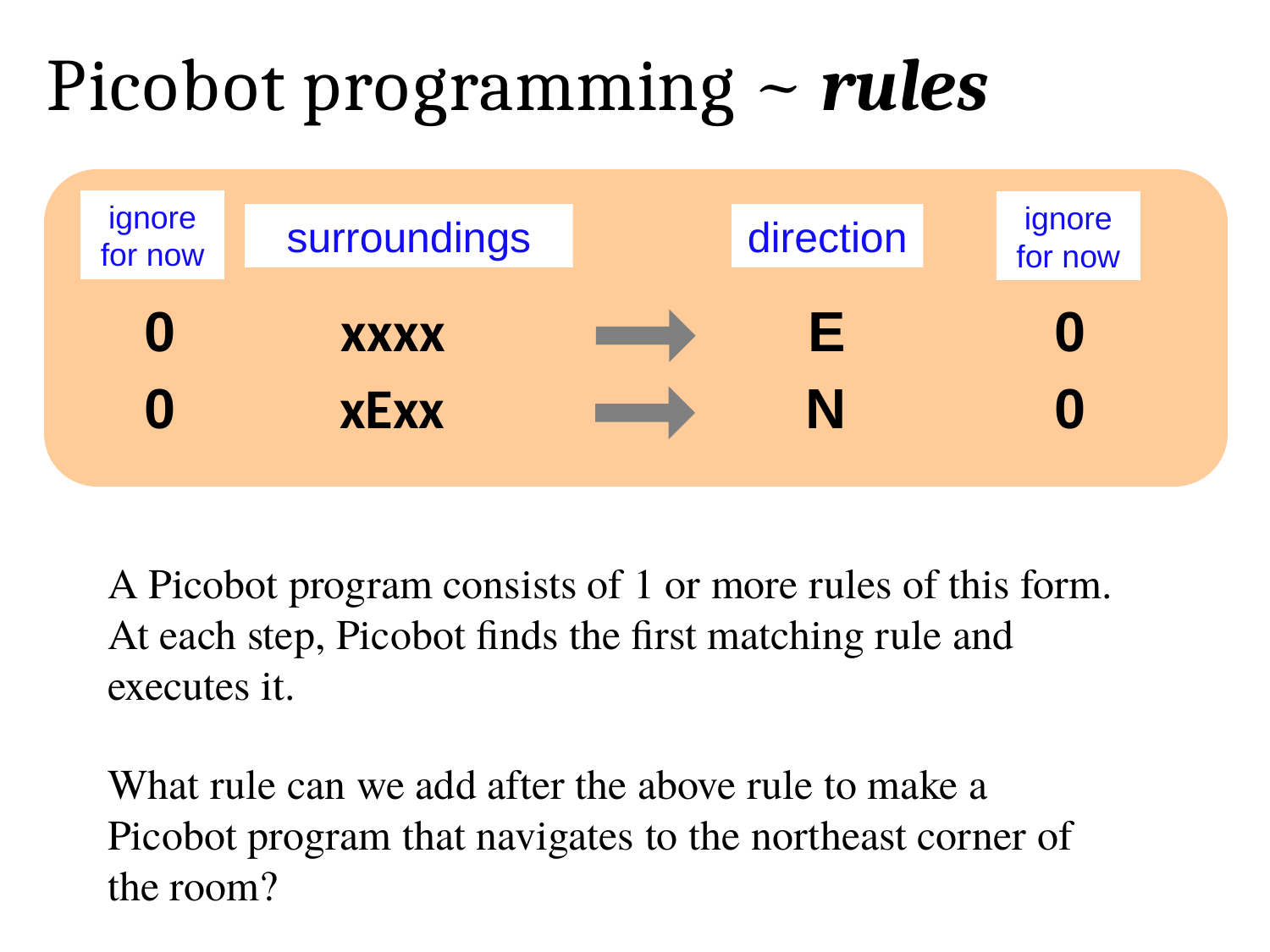

Picobot programming ~ rules

ignore for now
ignore for now
surroundings
direction
0
xxxx
E
0

0
xExx
N
0

A Picobot program consists of 1 or more rules of this form.
At each step, Picobot finds the first matching rule and executes it.
What rule can we add after the above rule to make a Picobot program that navigates to the northeast corner of the room?